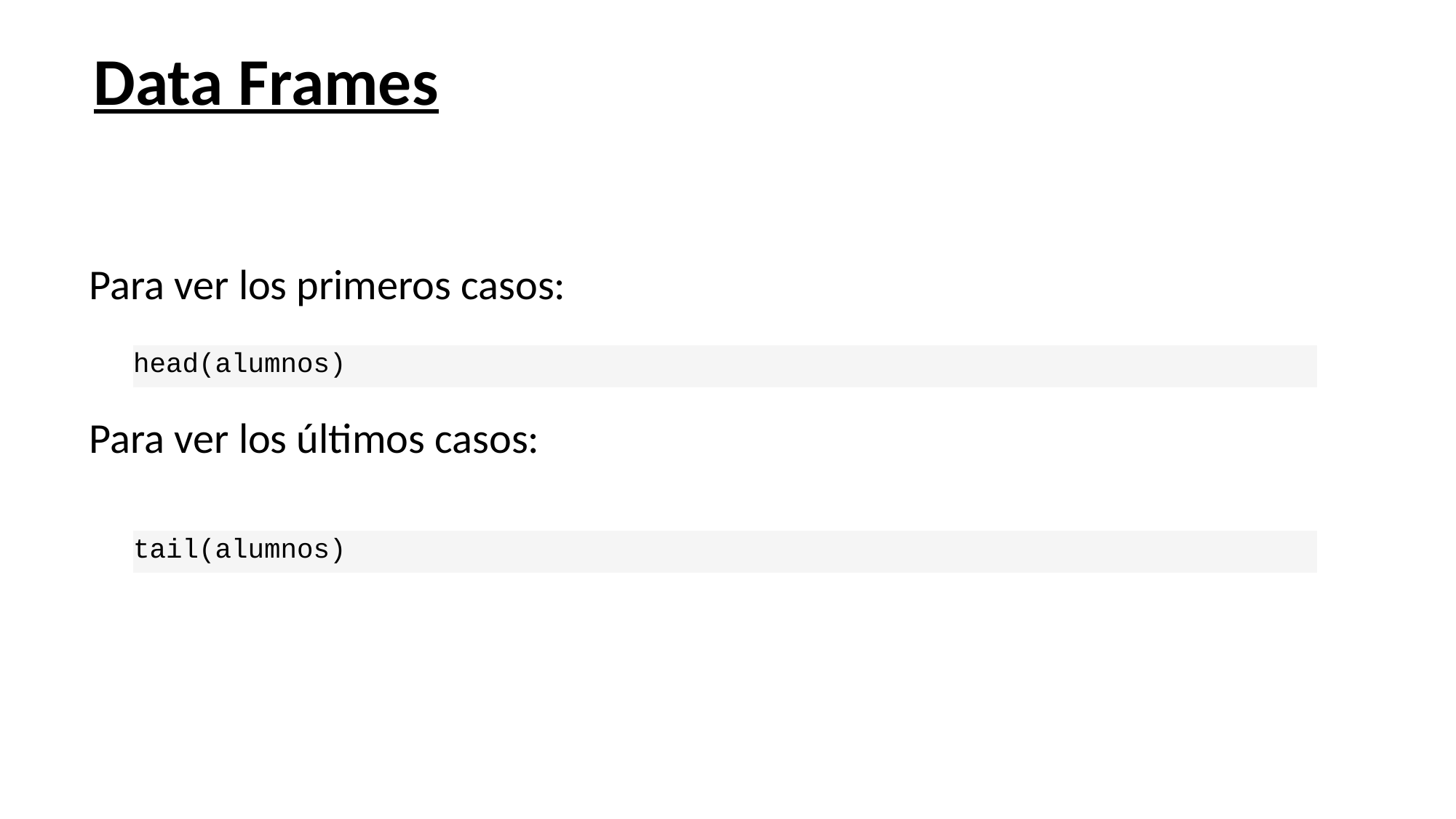

# Data Frames
Para ver los primeros casos:
head(alumnos)
Para ver los últimos casos:
tail(alumnos)